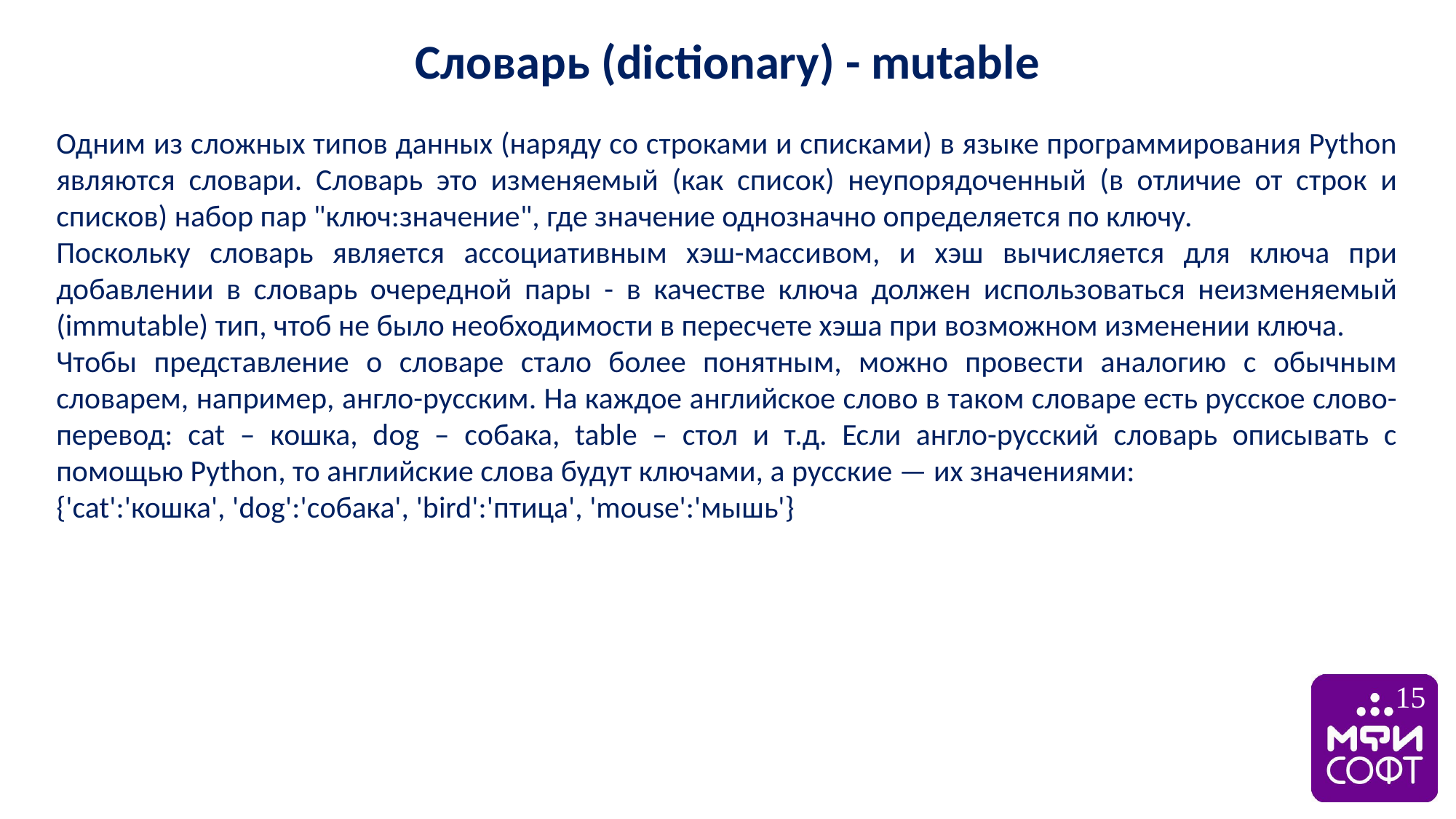

Словарь (dictionary) - mutable
Одним из сложных типов данных (наряду со строками и списками) в языке программирования Python являются словари. Словарь это изменяемый (как список) неупорядоченный (в отличие от строк и списков) набор пар "ключ:значение", где значение однозначно определяется по ключу.
Поскольку словарь является ассоциативным хэш-массивом, и хэш вычисляется для ключа при добавлении в словарь очередной пары - в качестве ключа должен использоваться неизменяемый (immutable) тип, чтоб не было необходимости в пересчете хэша при возможном изменении ключа.
Чтобы представление о словаре стало более понятным, можно провести аналогию с обычным словарем, например, англо-русским. На каждое английское слово в таком словаре есть русское слово-перевод: cat – кошка, dog – собака, table – стол и т.д. Если англо-русский словарь описывать с помощью Python, то английские слова будут ключами, а русские — их значениями:
{'cat':'кошка', 'dog':'собака', 'bird':'птица', 'mouse':'мышь'}